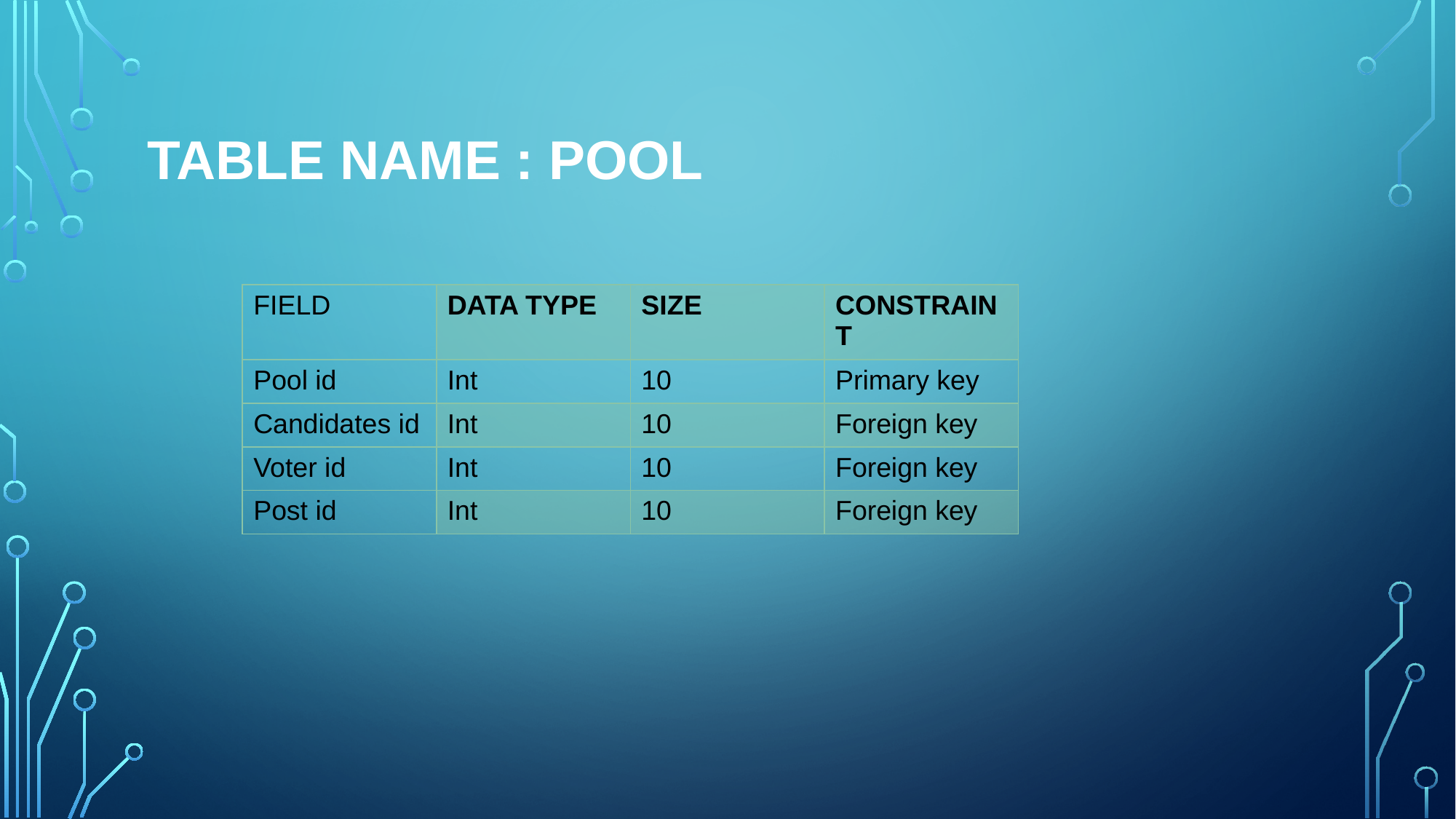

# TABLE NAME : POOL
| FIELD | DATA TYPE | SIZE | CONSTRAINT |
| --- | --- | --- | --- |
| Pool id | Int | 10 | Primary key |
| Candidates id | Int | 10 | Foreign key |
| Voter id | Int | 10 | Foreign key |
| Post id | Int | 10 | Foreign key |